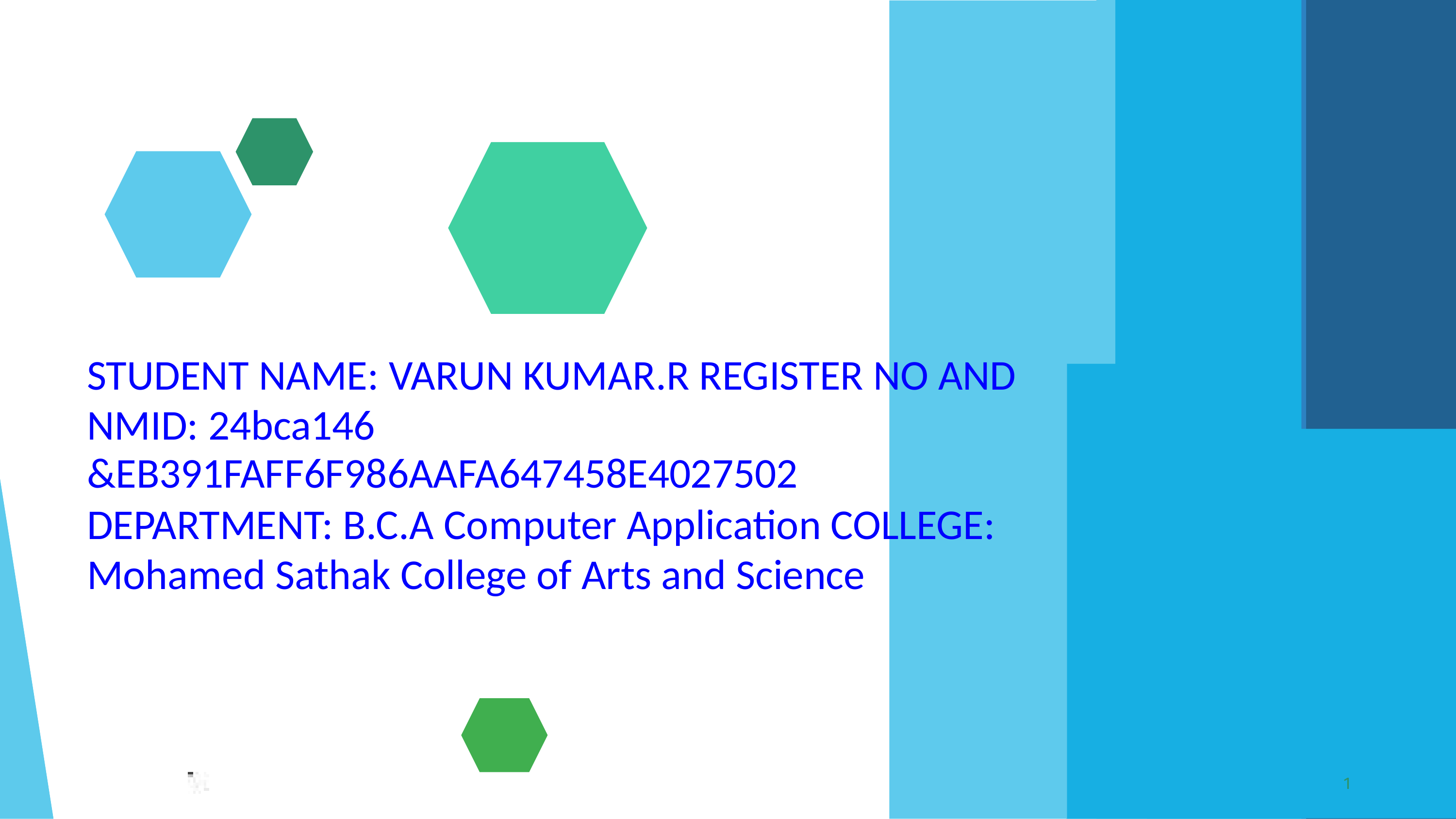

STUDENT NAME: VARUN KUMAR.R REGISTER NO AND NMID: 24bca146
&EB391FAFF6F986AAFA647458E4027502
DEPARTMENT: B.C.A Computer Application COLLEGE: Mohamed Sathak College of Arts and Science
1